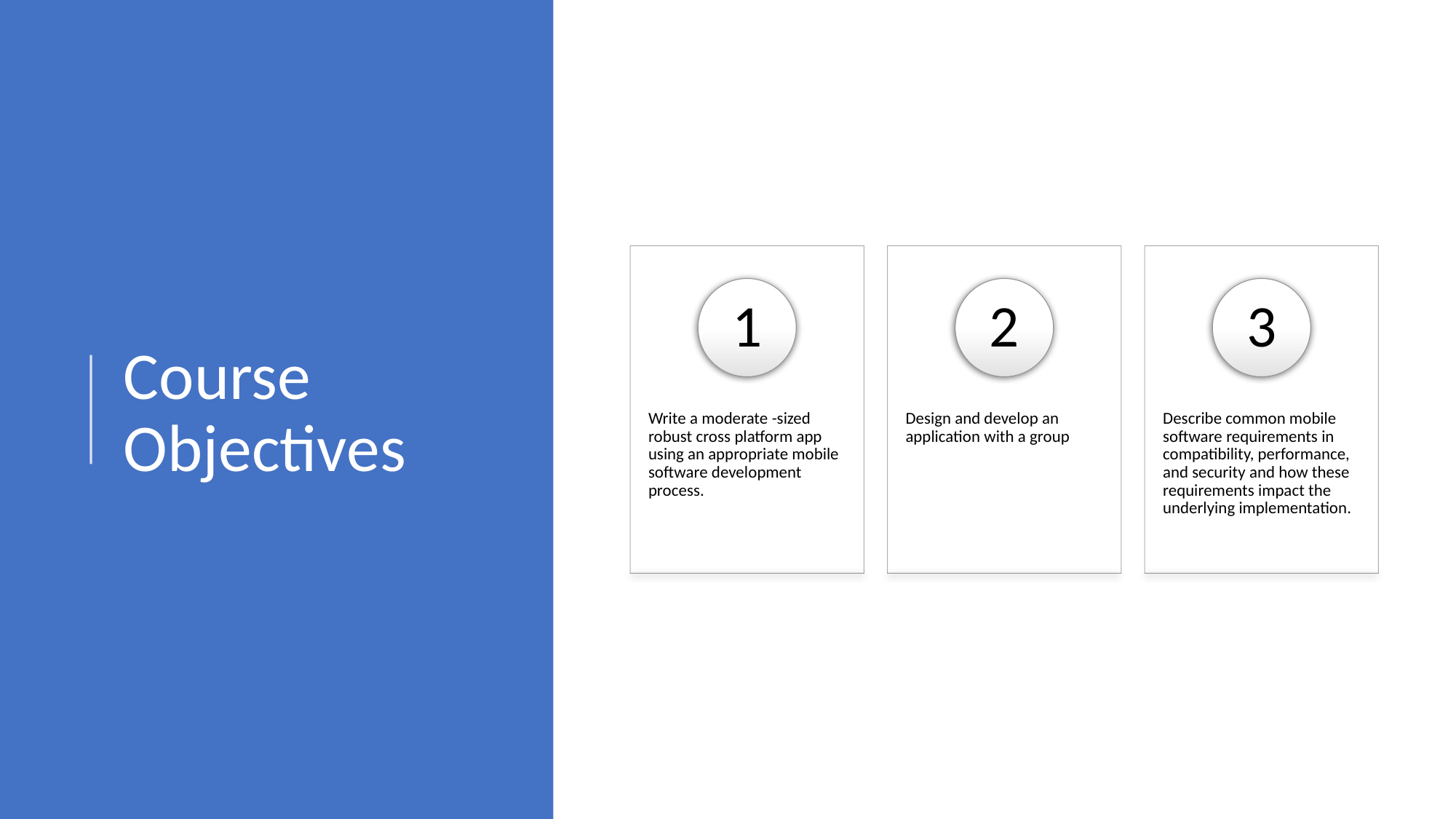

Write a moderate -sized robust cross platform app using an appropriate mobile software development process.
1
Design and develop an application with a group
2
Describe common mobile software requirements in compatibility, performance, and security and how these requirements impact the underlying implementation.
3
# Course Objectives